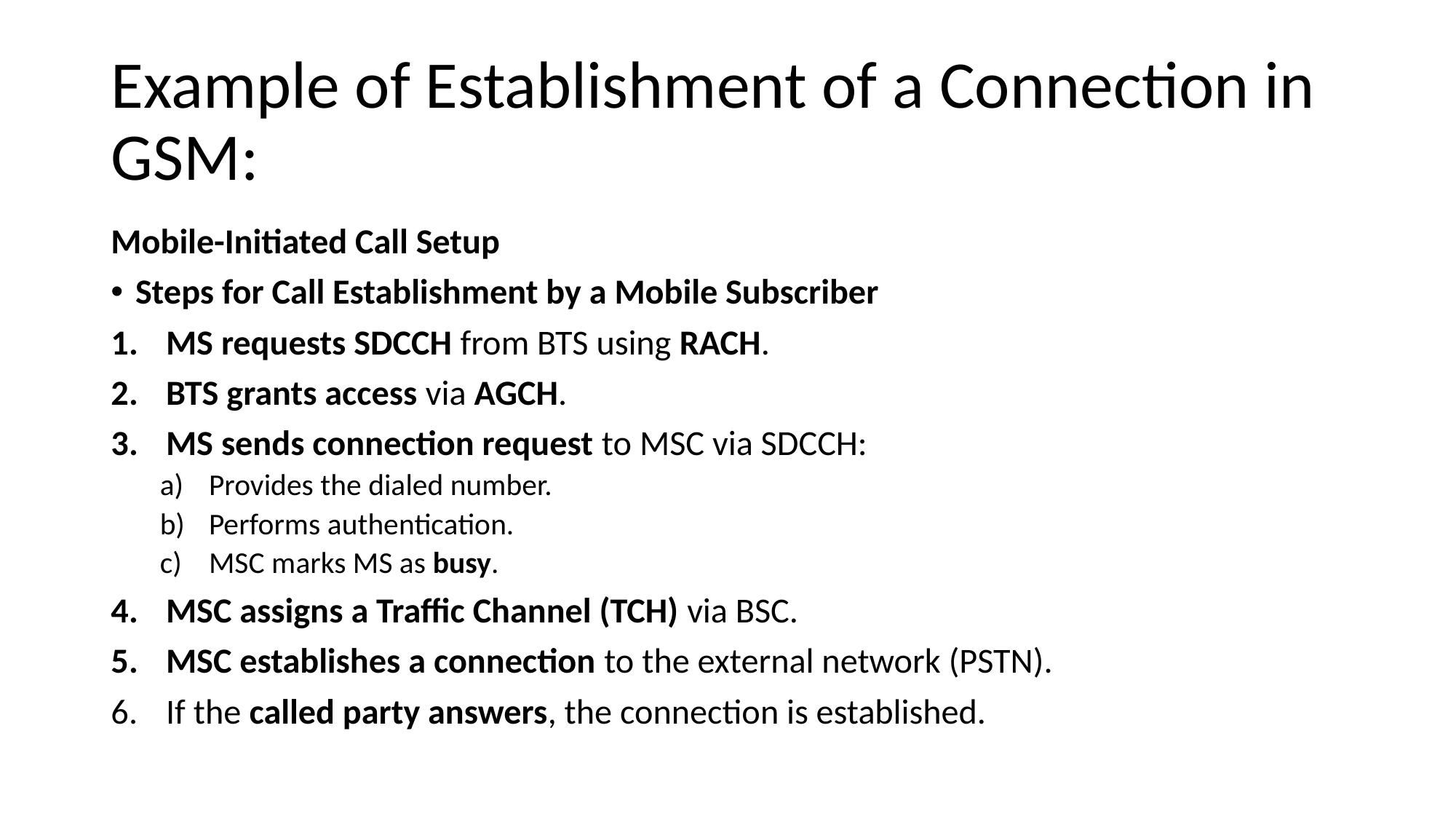

# Example of Establishment of a Connection in GSM:
Mobile-Initiated Call Setup
Steps for Call Establishment by a Mobile Subscriber
MS requests SDCCH from BTS using RACH.
BTS grants access via AGCH.
MS sends connection request to MSC via SDCCH:
Provides the dialed number.
Performs authentication.
MSC marks MS as busy.
MSC assigns a Traffic Channel (TCH) via BSC.
MSC establishes a connection to the external network (PSTN).
If the called party answers, the connection is established.